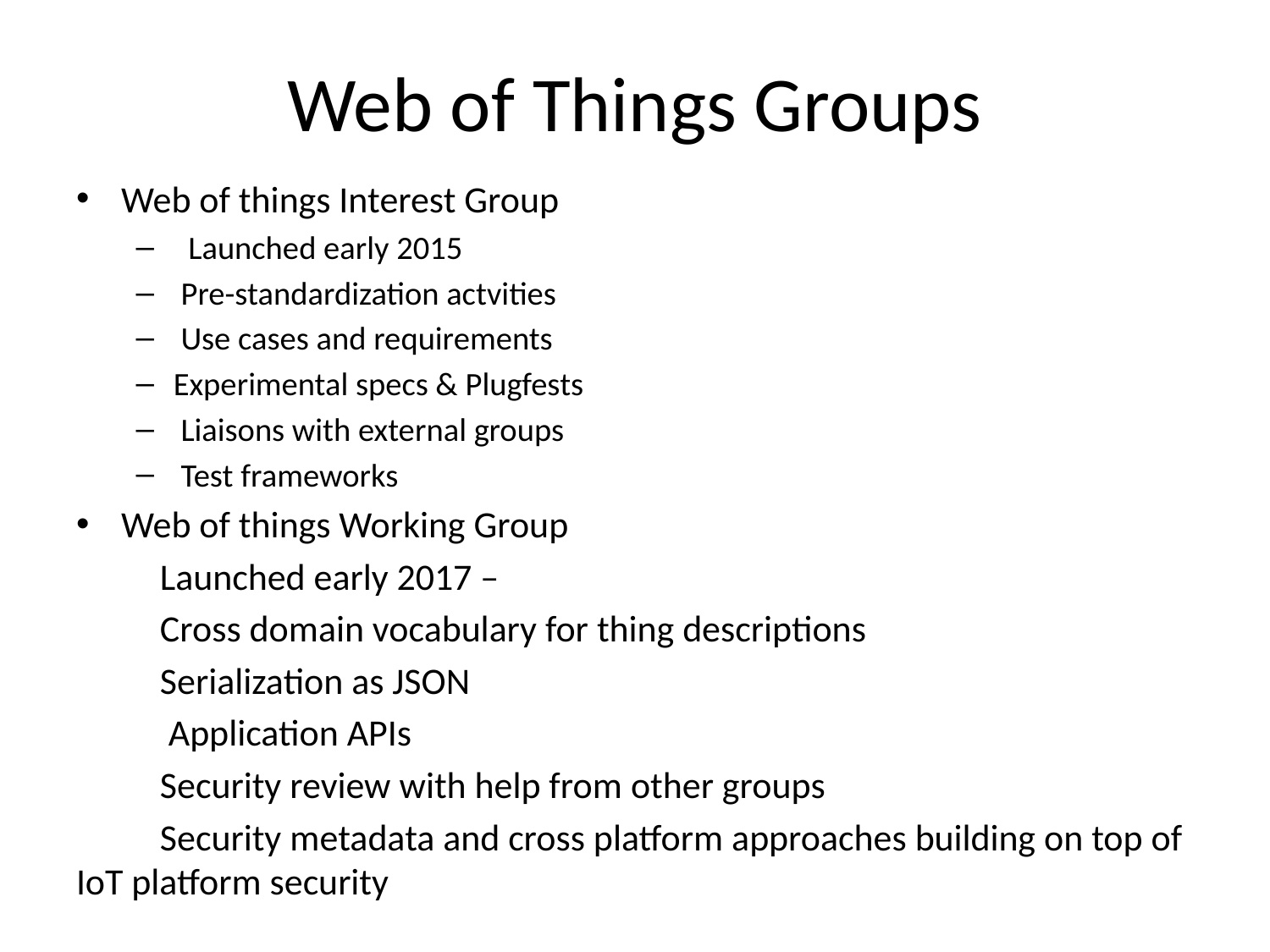

# Web of Things Groups
Web of things Interest Group
  Launched early 2015
 Pre-standardization actvities
 Use cases and requirements
Experimental specs & Plugfests
 Liaisons with external groups
 Test frameworks
Web of things Working Group
	Launched early 2017 –
	Cross domain vocabulary for thing descriptions
	Serialization as JSON
	 Application APIs
	Security review with help from other groups
	Security metadata and cross platform approaches building on top of  IoT platform security